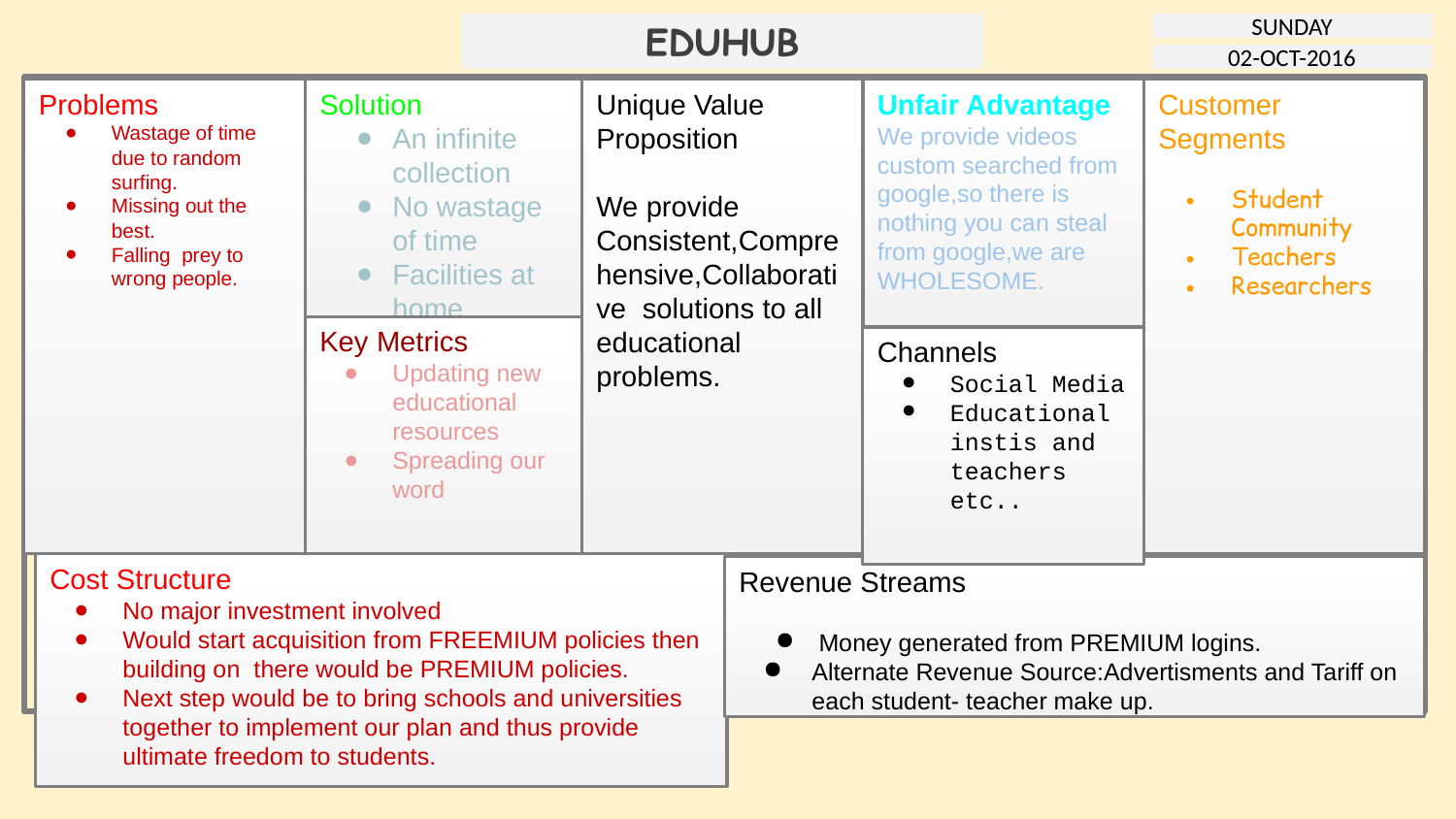

EDUHUB

SUNDAY
02-OCT-2016
Problems
Wastage of time due to random surfing.
Missing out the best.
Falling  prey to wrong people.

Solution
An infinite collection
No wastage of time
Facilities at home

Top 3 features
Unique Value Proposition

We provide Consistent,Comprehensive,Collaborative  solutions to all educational problems.

Customer Segments

Student Community
Teachers
Researchers
Unfair Advantage
We provide videos custom searched from google,so there is nothing you can steal from google,we are WHOLESOME.
Key Metrics
Updating new educational resources
Spreading our word
Channels
Social Media
Educational instis and teachers etc..
Cost Structure
No major investment involved
Would start acquisition from FREEMIUM policies then building on  there would be PREMIUM policies.
Next step would be to bring schools and universities together to implement our plan and thus provide ultimate freedom to students.

Revenue Streams

 Money generated from PREMIUM logins.
Alternate Revenue Source:Advertisments and Tariff on each student- teacher make up.